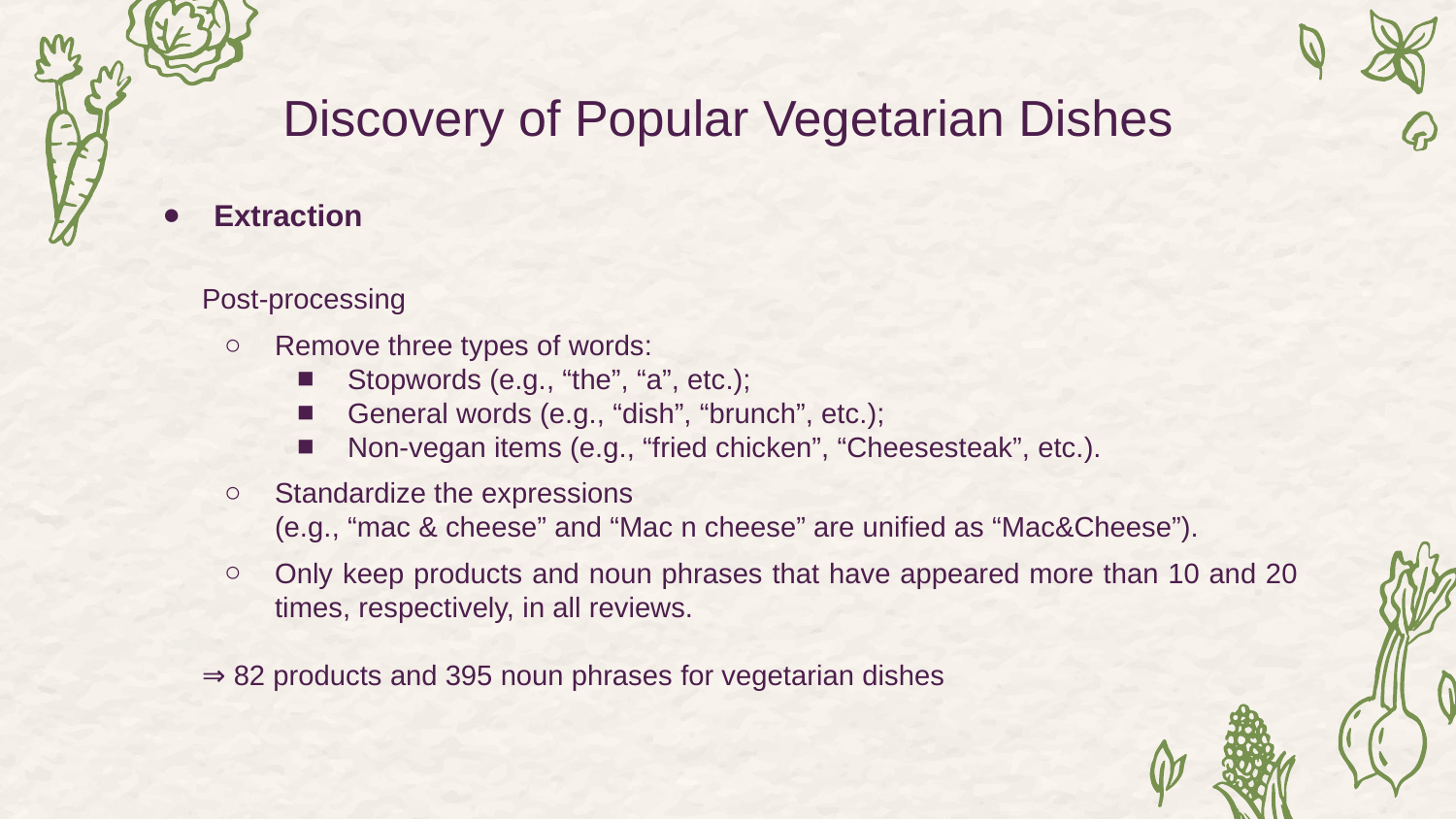

# Discovery of Popular Vegetarian Dishes
Extraction
Post-processing
Remove three types of words:
Stopwords (e.g., “the”, “a”, etc.);
General words (e.g., “dish”, “brunch”, etc.);
Non-vegan items (e.g., “fried chicken”, “Cheesesteak”, etc.).
Standardize the expressions
(e.g., “mac & cheese” and “Mac n cheese” are unified as “Mac&Cheese”).
Only keep products and noun phrases that have appeared more than 10 and 20 times, respectively, in all reviews.

⇒ 82 products and 395 noun phrases for vegetarian dishes